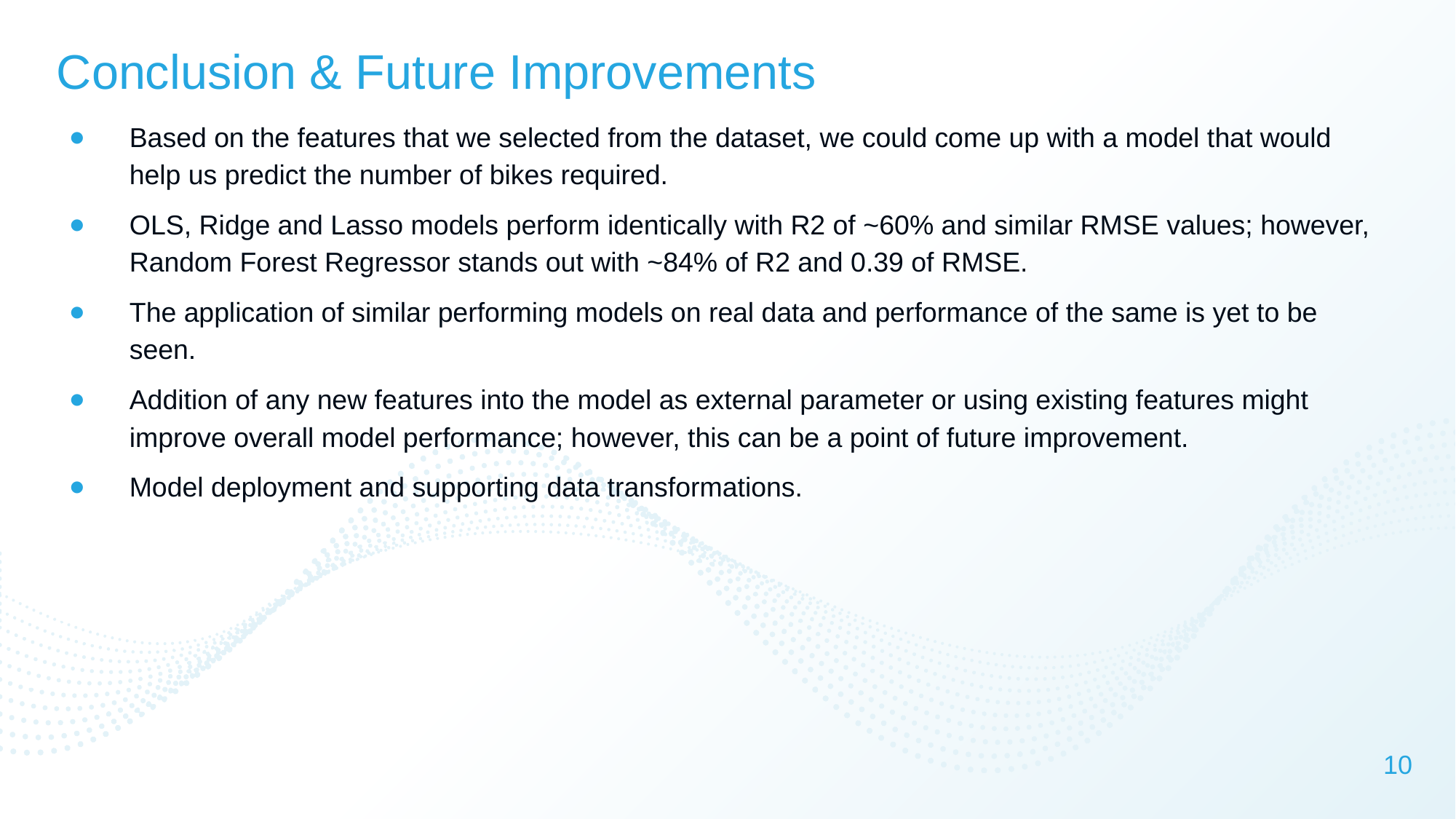

# Conclusion & Future Improvements
Based on the features that we selected from the dataset, we could come up with a model that would help us predict the number of bikes required.
OLS, Ridge and Lasso models perform identically with R2 of ~60% and similar RMSE values; however, Random Forest Regressor stands out with ~84% of R2 and 0.39 of RMSE.
The application of similar performing models on real data and performance of the same is yet to be seen.
Addition of any new features into the model as external parameter or using existing features might improve overall model performance; however, this can be a point of future improvement.
Model deployment and supporting data transformations.

10